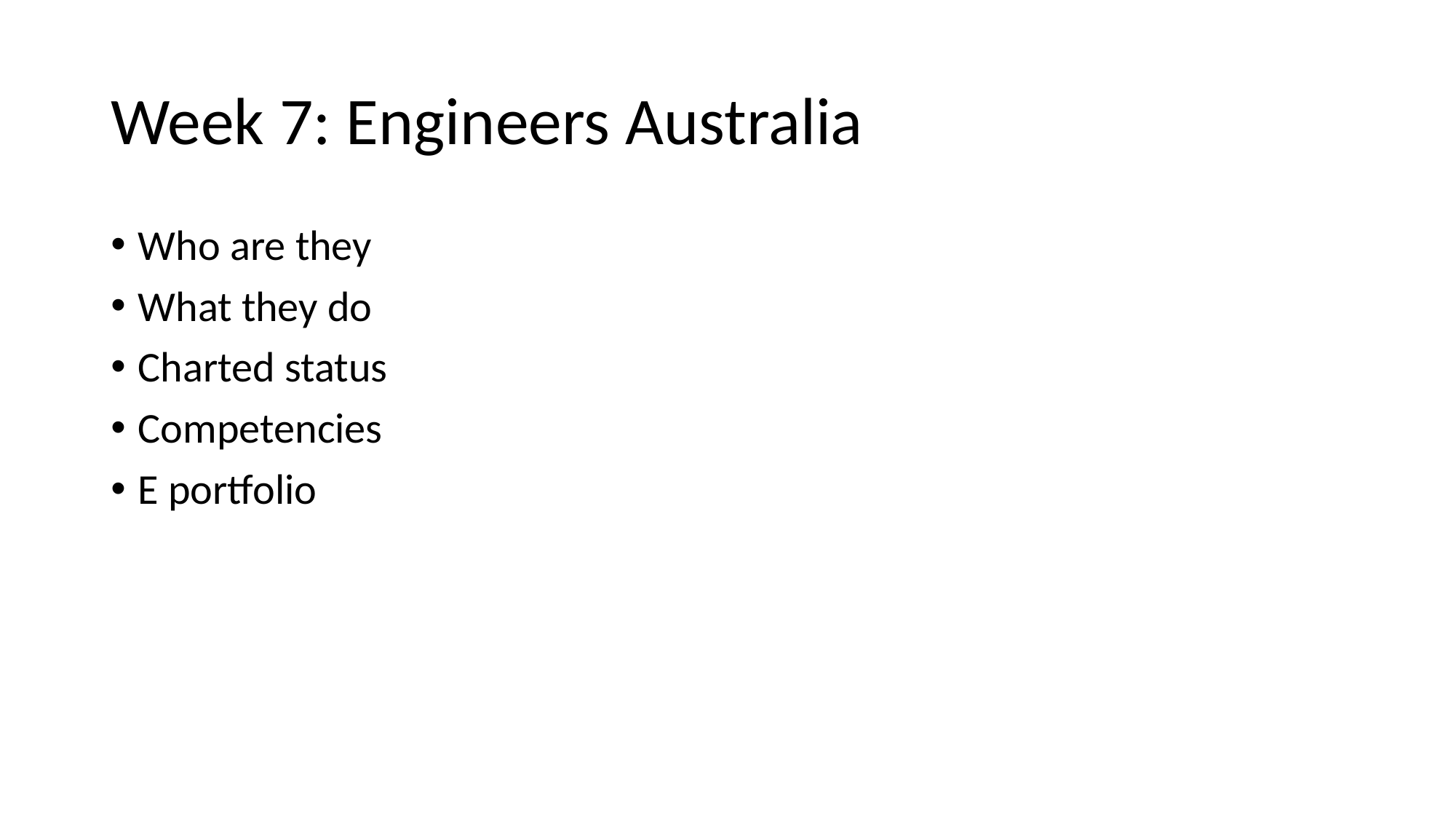

# Week 7: Engineers Australia
Who are they
What they do
Charted status
Competencies
E portfolio